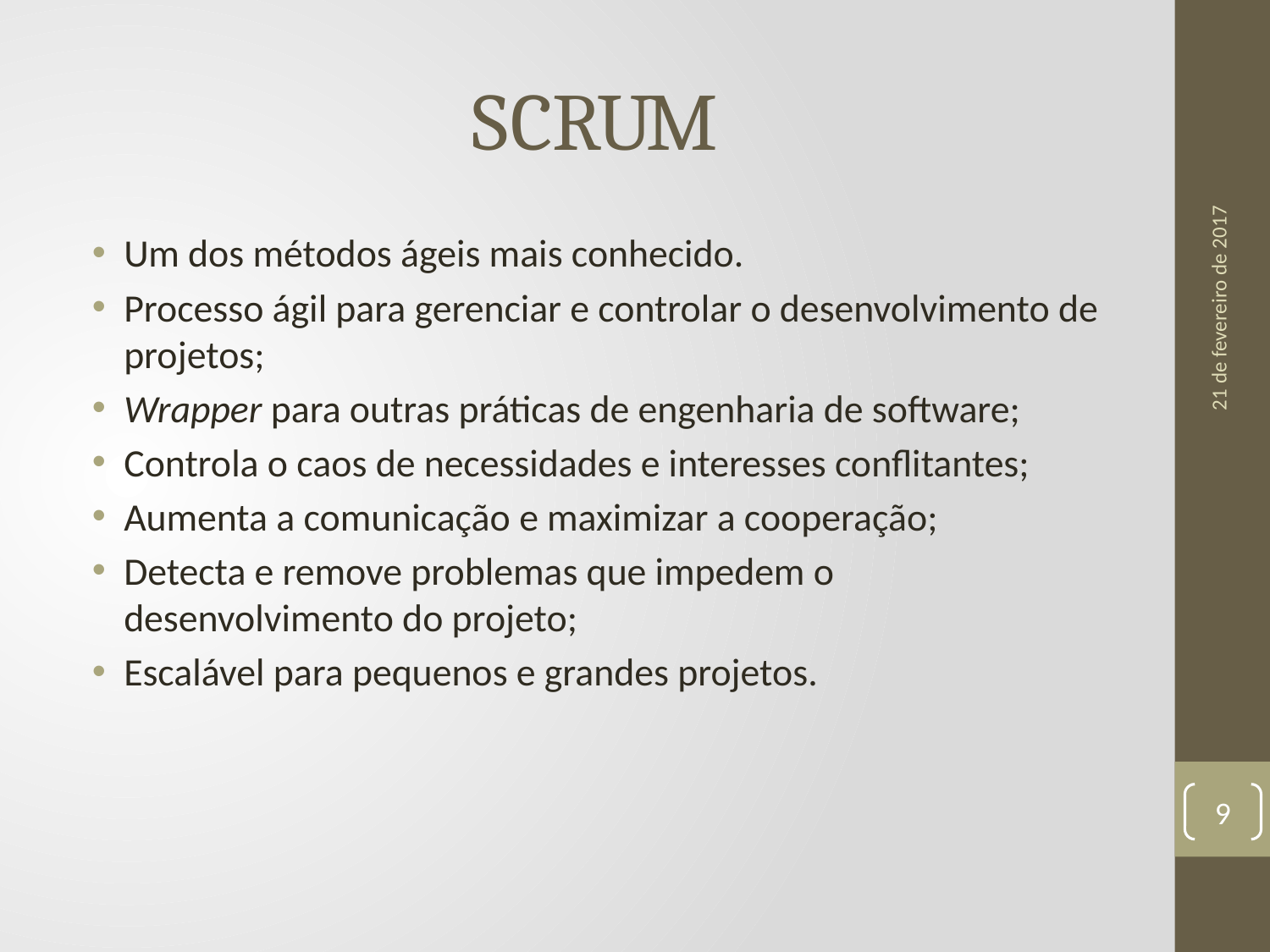

# SCRUM
Um dos métodos ágeis mais conhecido.
Processo ágil para gerenciar e controlar o desenvolvimento de projetos;
Wrapper para outras práticas de engenharia de software;
Controla o caos de necessidades e interesses conflitantes;
Aumenta a comunicação e maximizar a cooperação;
Detecta e remove problemas que impedem o desenvolvimento do projeto;
Escalável para pequenos e grandes projetos.

21 de fevereiro de 2017
9